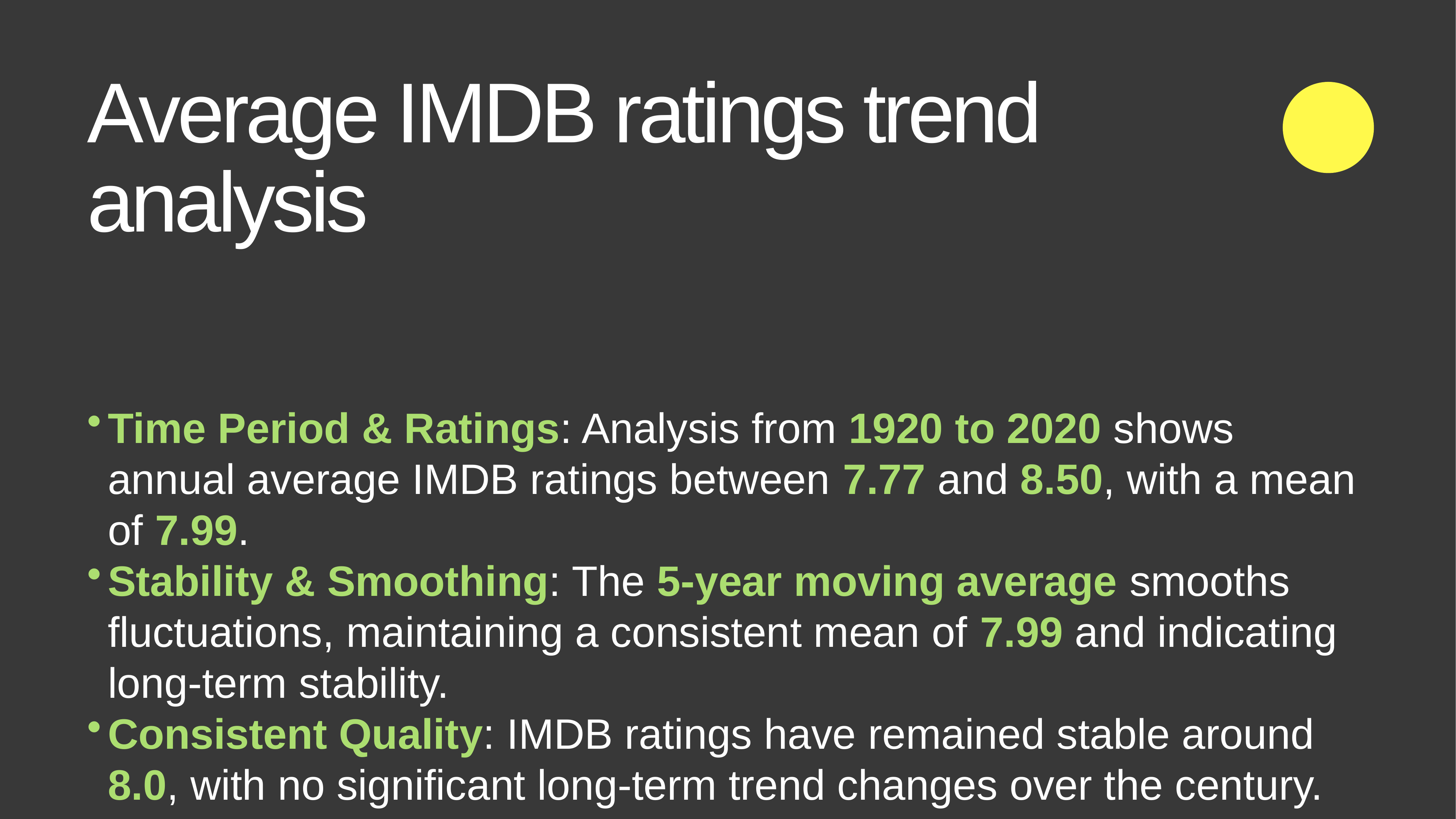

Average IMDB ratings trend analysis

Time Period & Ratings: Analysis from 1920 to 2020 shows annual average IMDB ratings between 7.77 and 8.50, with a mean of 7.99.
Stability & Smoothing: The 5-year moving average smooths fluctuations, maintaining a consistent mean of 7.99 and indicating long-term stability.
Consistent Quality: IMDB ratings have remained stable around 8.0, with no significant long-term trend changes over the century.